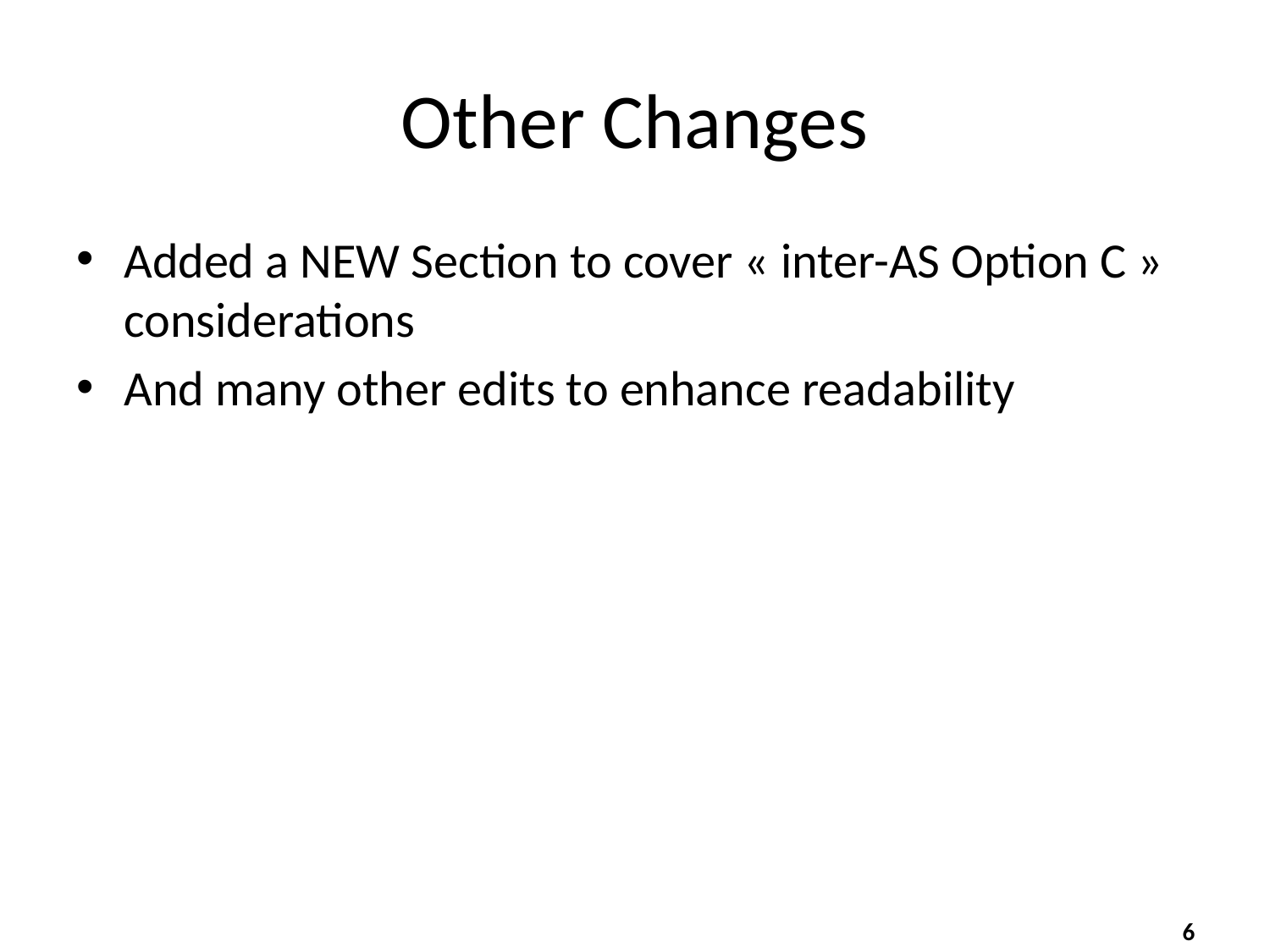

# Other Changes
Added a NEW Section to cover « inter-AS Option C » considerations
And many other edits to enhance readability